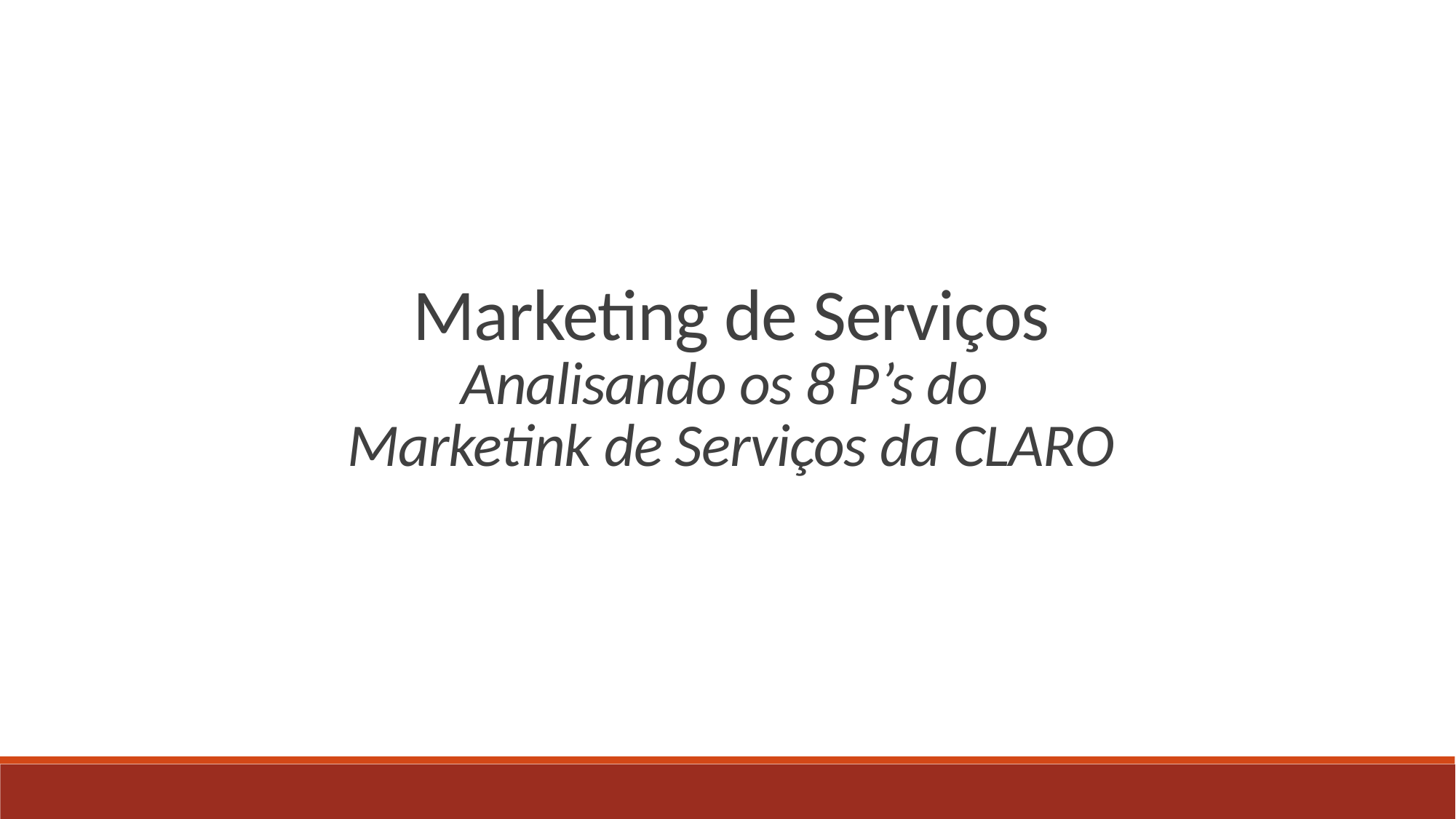

Marketing de Serviços
Analisando os 8 P’s do
Marketink de Serviços da CLARO